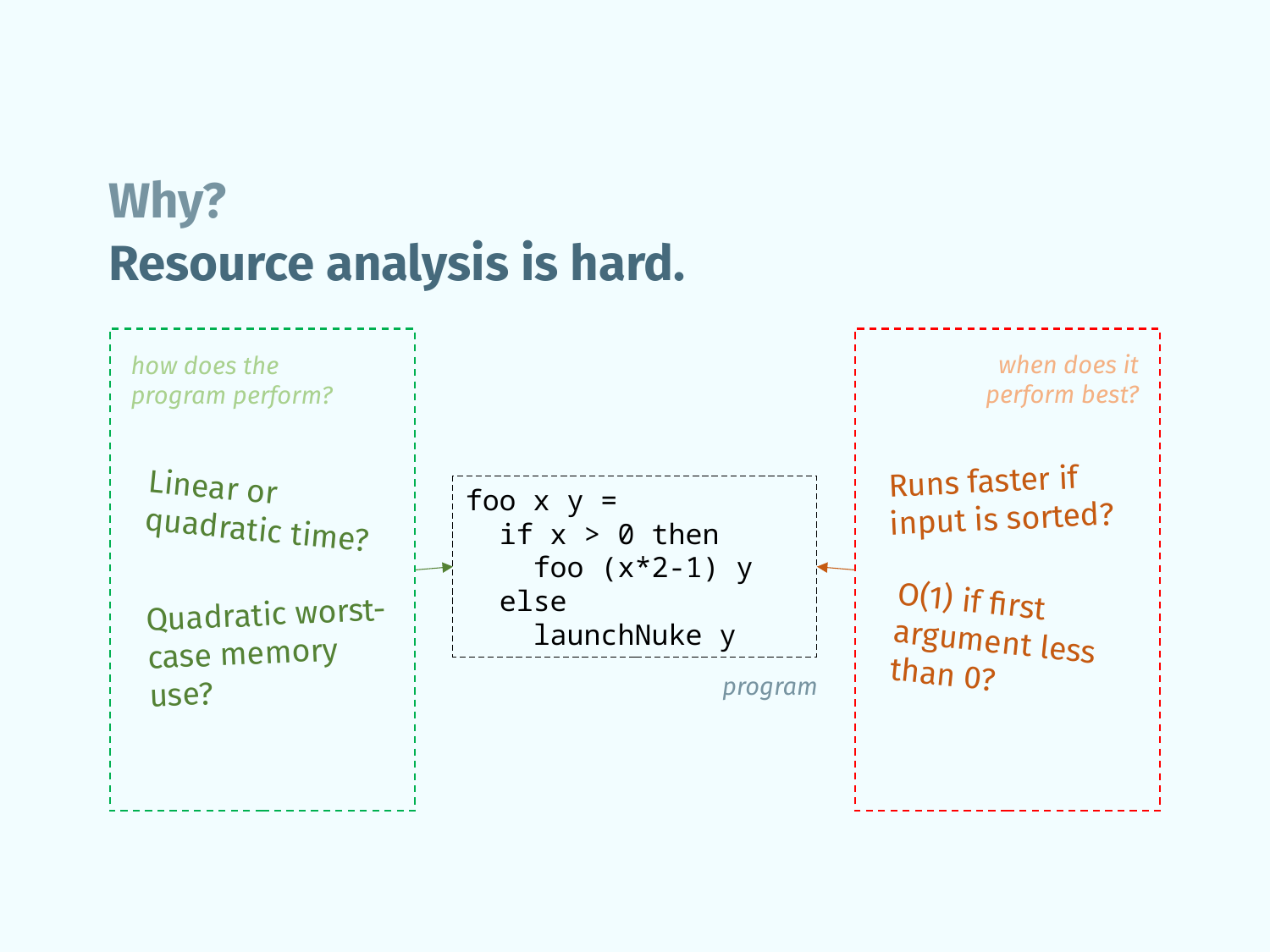

# Why?
Resource analysis is hard.

how does the program perform?
Linear or quadratic time?
Quadratic worst-case memory use?

when does it perform best?
Runs faster if input is sorted?
O(1) if first argument less than 0?
foo x y =
  if x > 0 then
    foo (x*2-1) y
  else
    launchNuke y
program